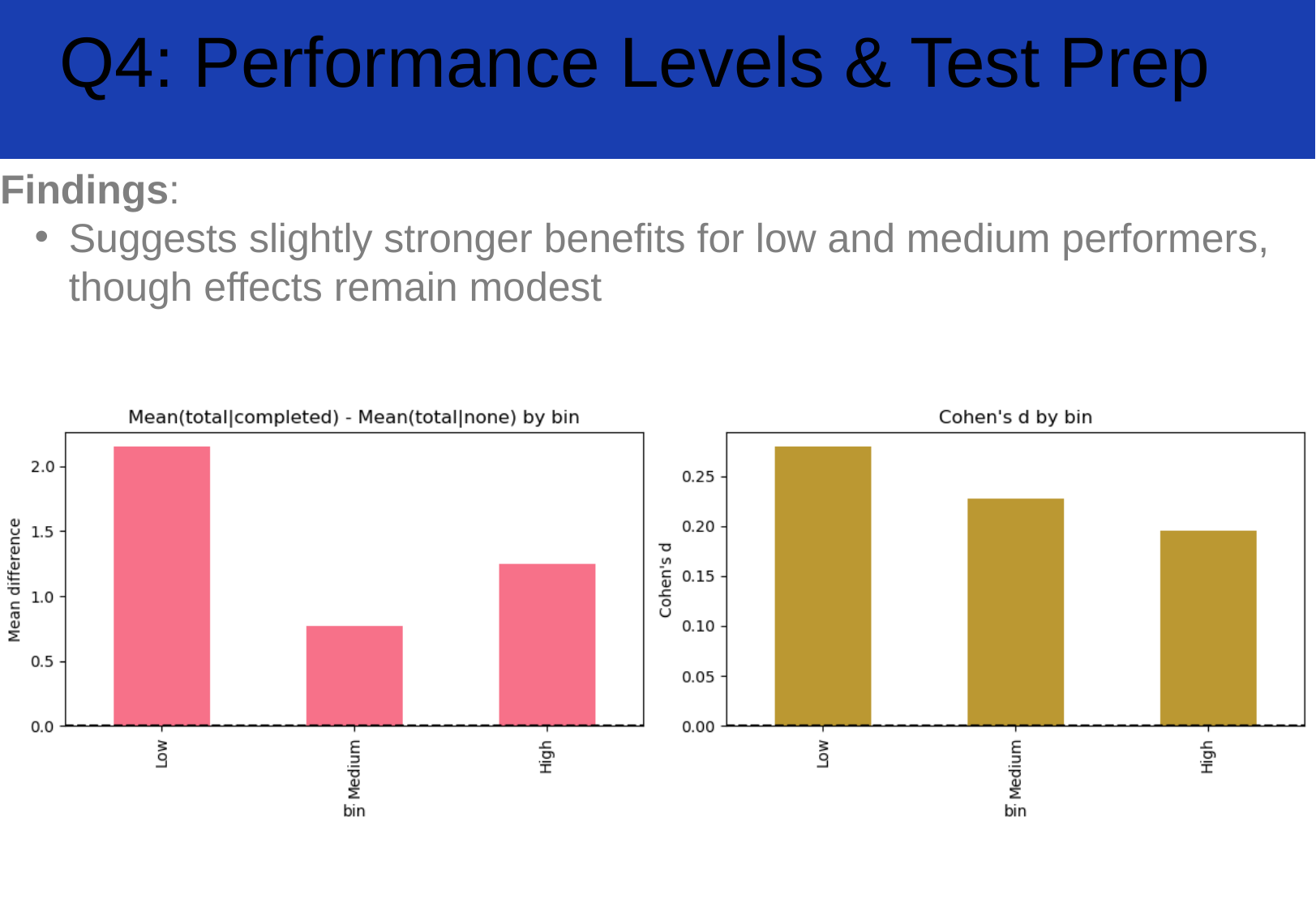

Q4: Performance Levels & Test Prep
Findings:
Suggests slightly stronger benefits for low and medium performers, though effects remain modest